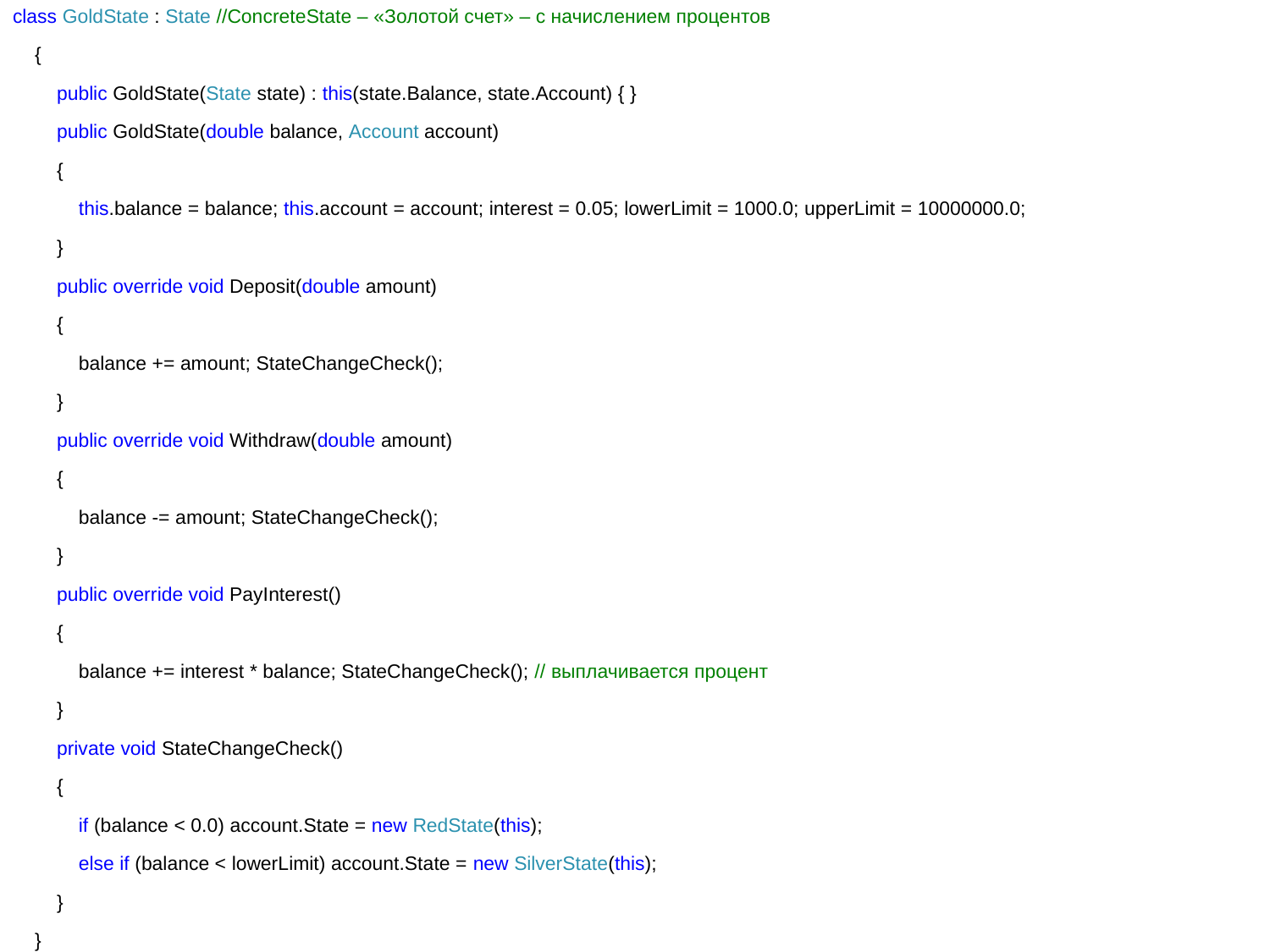

class GoldState : State //ConcreteState – «Золотой счет» – с начислением процентов
    {
        public GoldState(State state) : this(state.Balance, state.Account) { }
        public GoldState(double balance, Account account)
        {
            this.balance = balance; this.account = account; interest = 0.05; lowerLimit = 1000.0; upperLimit = 10000000.0;
        }
        public override void Deposit(double amount)
        {
            balance += amount; StateChangeCheck();
        }
        public override void Withdraw(double amount)
        {
            balance -= amount; StateChangeCheck();
        }
        public override void PayInterest()
        {
            balance += interest * balance; StateChangeCheck(); // выплачивается процент
        }
        private void StateChangeCheck()
        {
            if (balance < 0.0) account.State = new RedState(this);
            else if (balance < lowerLimit) account.State = new SilverState(this);
        }
    }